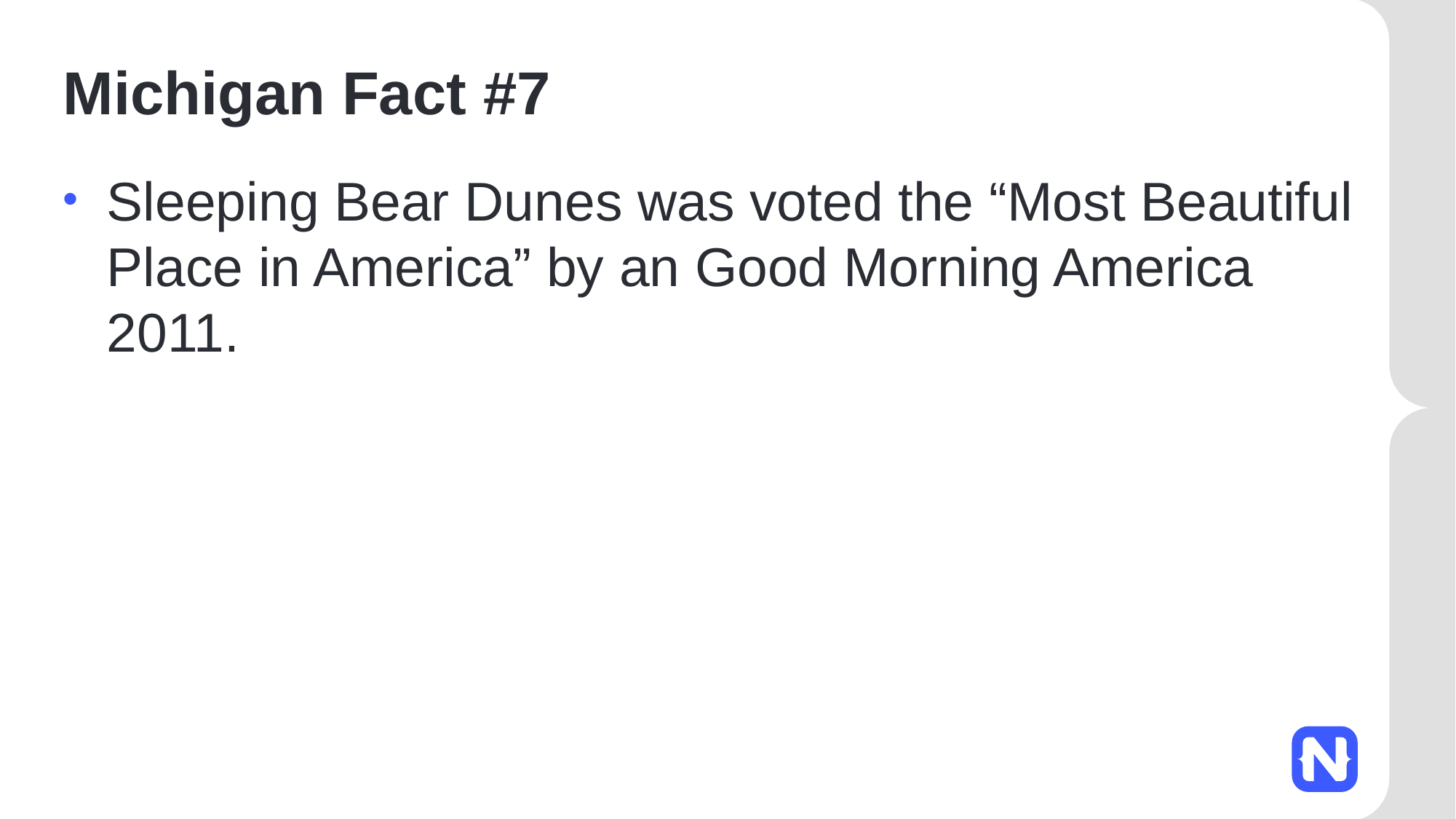

# Michigan Fact #7
Sleeping Bear Dunes was voted the “Most Beautiful Place in America” by an Good Morning America 2011.